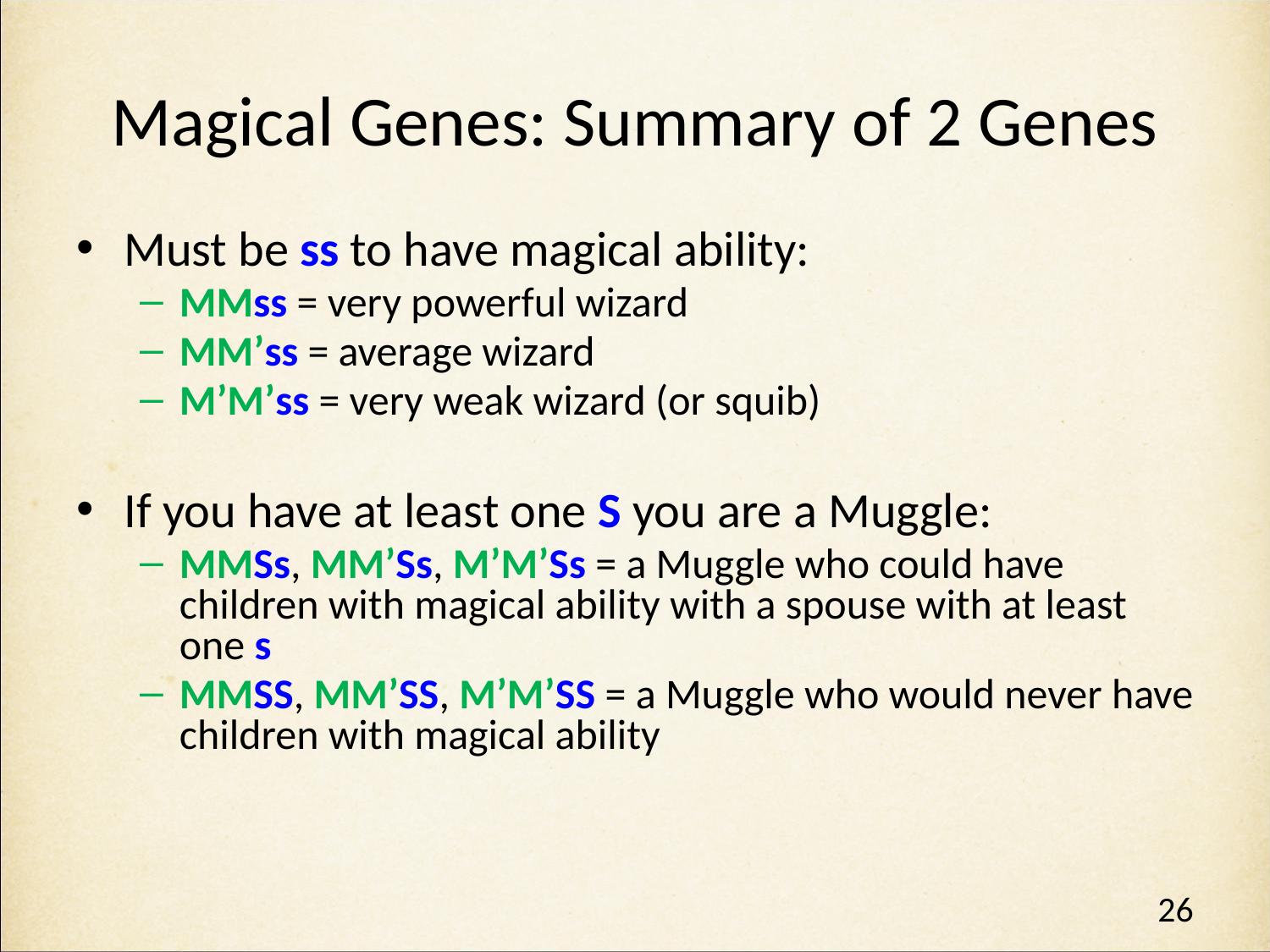

# Magical Genes: Summary of 2 Genes
Must be ss to have magical ability:
MMss = very powerful wizard
MM’ss = average wizard
M’M’ss = very weak wizard (or squib)

If you have at least one S you are a Muggle:
MMSs, MM’Ss, M’M’Ss = a Muggle who could have children with magical ability with a spouse with at least one s
MMSS, MM’SS, M’M’SS = a Muggle who would never have children with magical ability
26